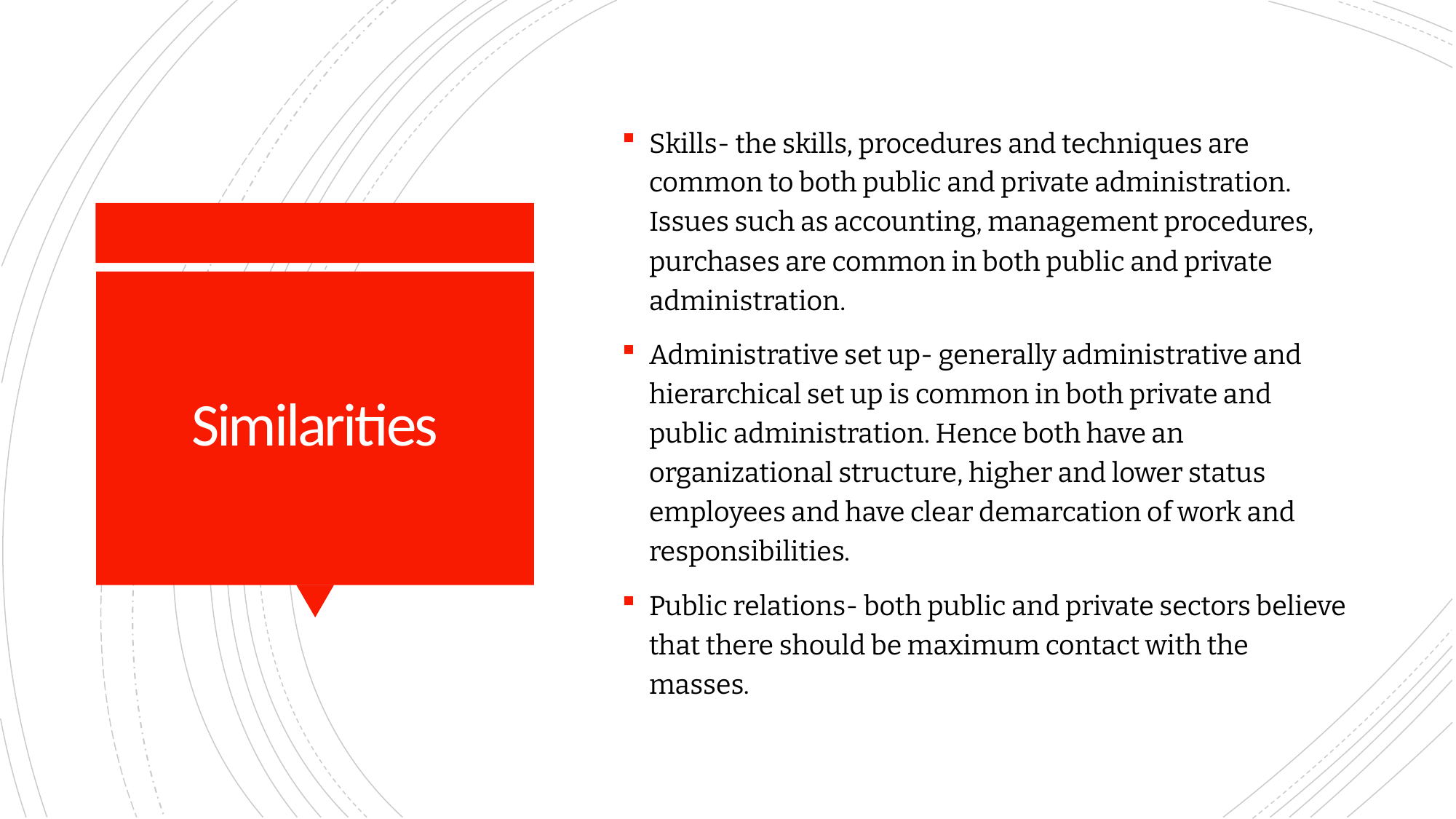

Skills- the skills, procedures and techniques are common to both public and private administration. Issues such as accounting, management procedures, purchases are common in both public and private administration.
Administrative set up- generally administrative and hierarchical set up is common in both private and public administration. Hence both have an organizational structure, higher and lower status employees and have clear demarcation of work and responsibilities.
Public relations- both public and private sectors believe that there should be maximum contact with the masses.
# Similarities